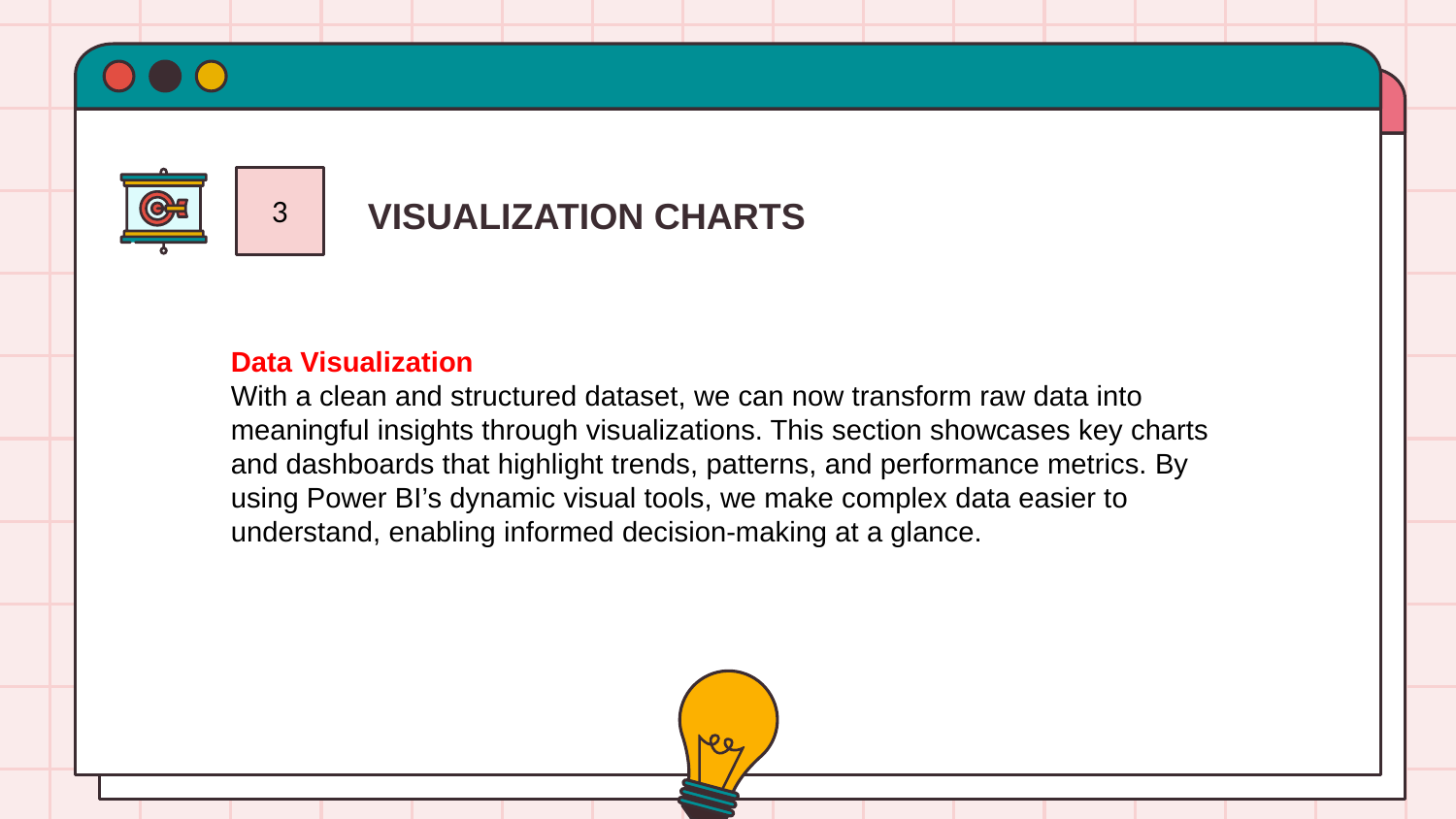

3

VISUALIZATION CHARTS
Data Visualization
With a clean and structured dataset, we can now transform raw data into meaningful insights through visualizations. This section showcases key charts and dashboards that highlight trends, patterns, and performance metrics. By using Power BI’s dynamic visual tools, we make complex data easier to understand, enabling informed decision-making at a glance.